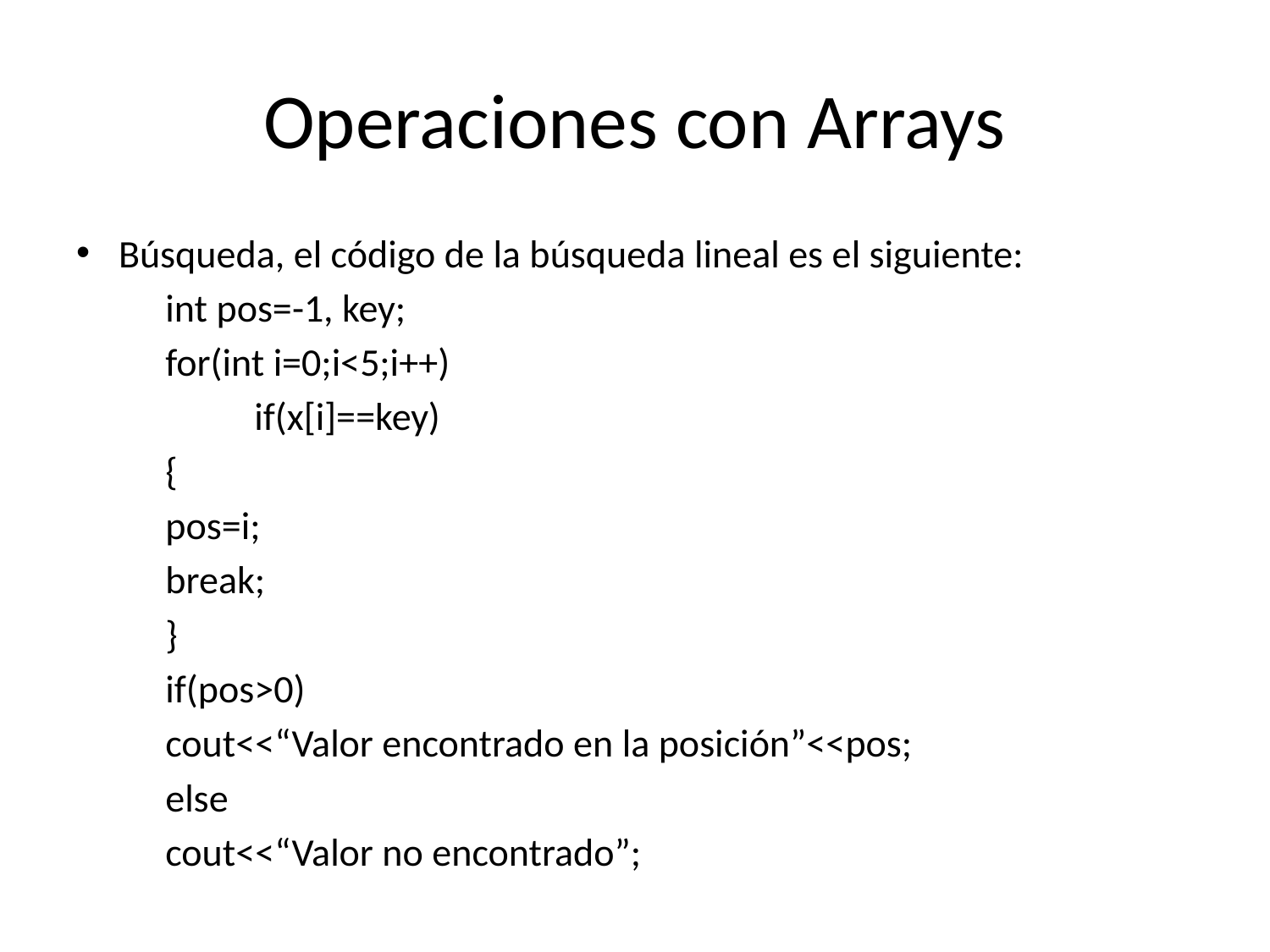

# Operaciones con Arrays
Búsqueda, el código de la búsqueda lineal es el siguiente:
int pos=-1, key;
for(int i=0;i<5;i++)
          if(x[i]==key)
	{
		pos=i;
		break;
	}
if(pos>0)
	cout<<“Valor encontrado en la posición”<<pos;
else
	cout<<“Valor no encontrado”;